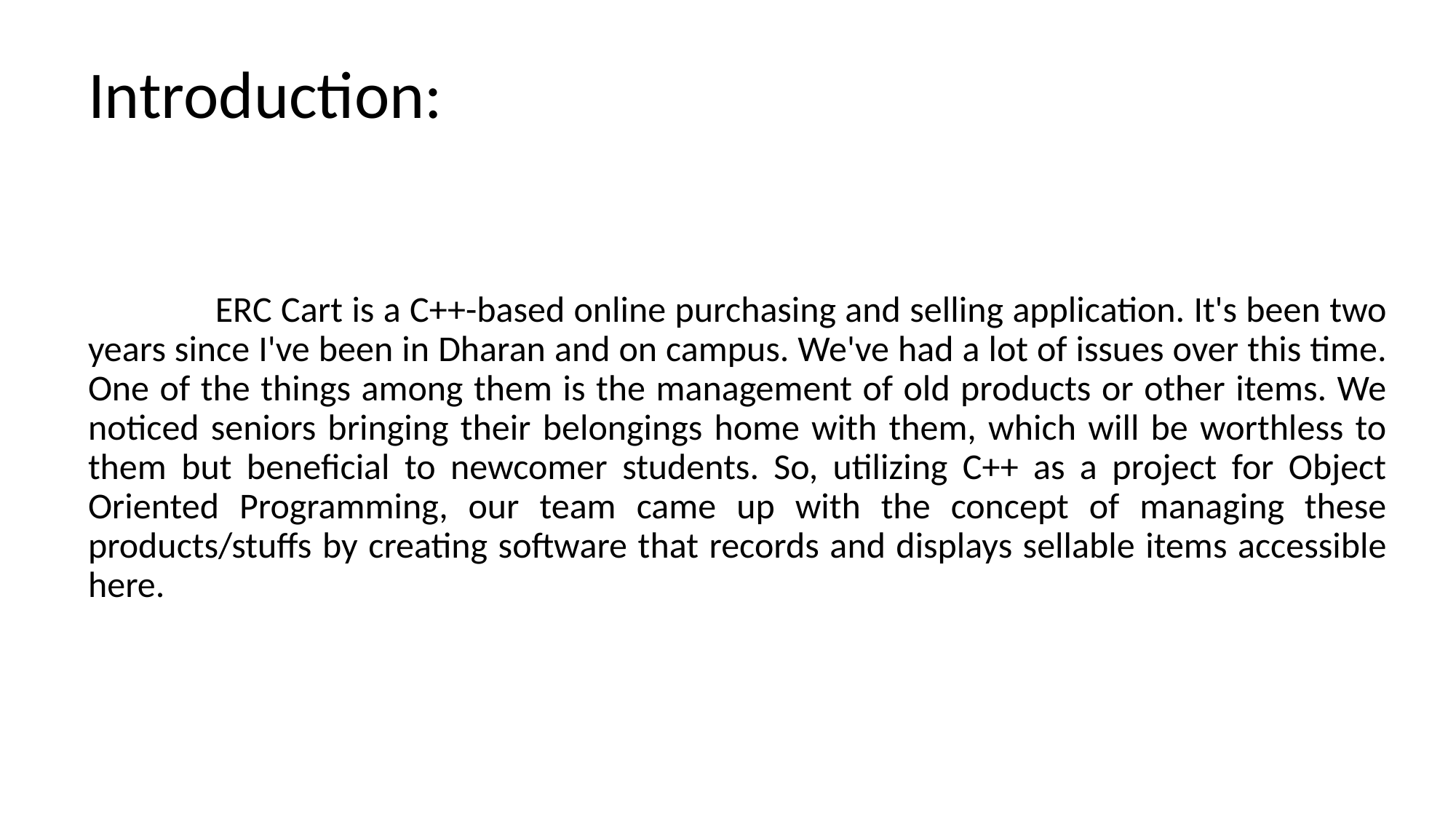

# Introduction:
              ERC Cart is a C++-based online purchasing and selling application. It's been two years since I've been in Dharan and on campus. We've had a lot of issues over this time. One of the things among them is the management of old products or other items. We noticed seniors bringing their belongings home with them, which will be worthless to them but beneficial to newcomer students. So, utilizing C++ as a project for Object Oriented Programming, our team came up with the concept of managing these products/stuffs by creating software that records and displays sellable items accessible here.